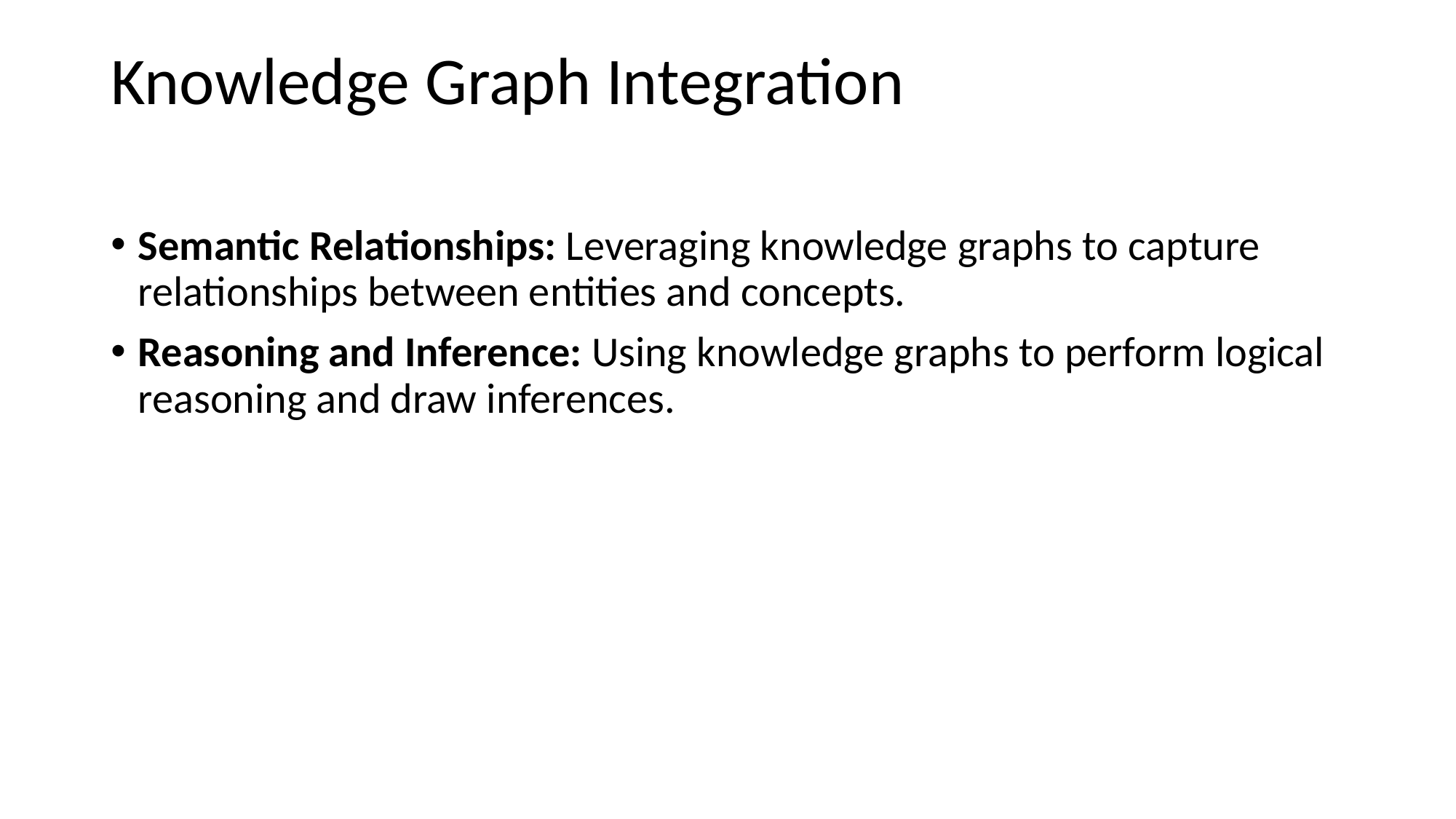

# Knowledge Graph Integration
Semantic Relationships: Leveraging knowledge graphs to capture relationships between entities and concepts.
Reasoning and Inference: Using knowledge graphs to perform logical reasoning and draw inferences.